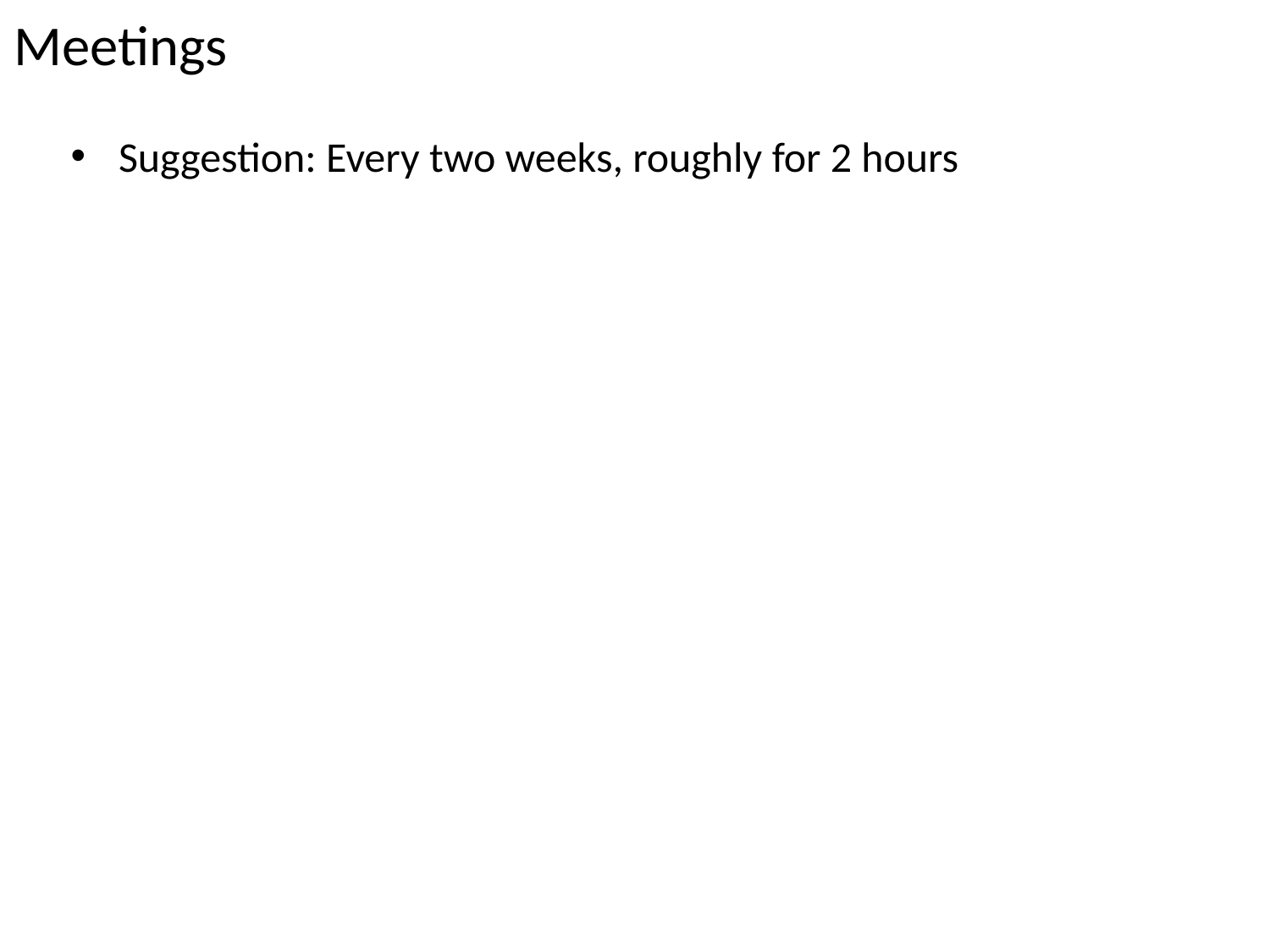

Meetings
Suggestion: Every two weeks, roughly for 2 hours